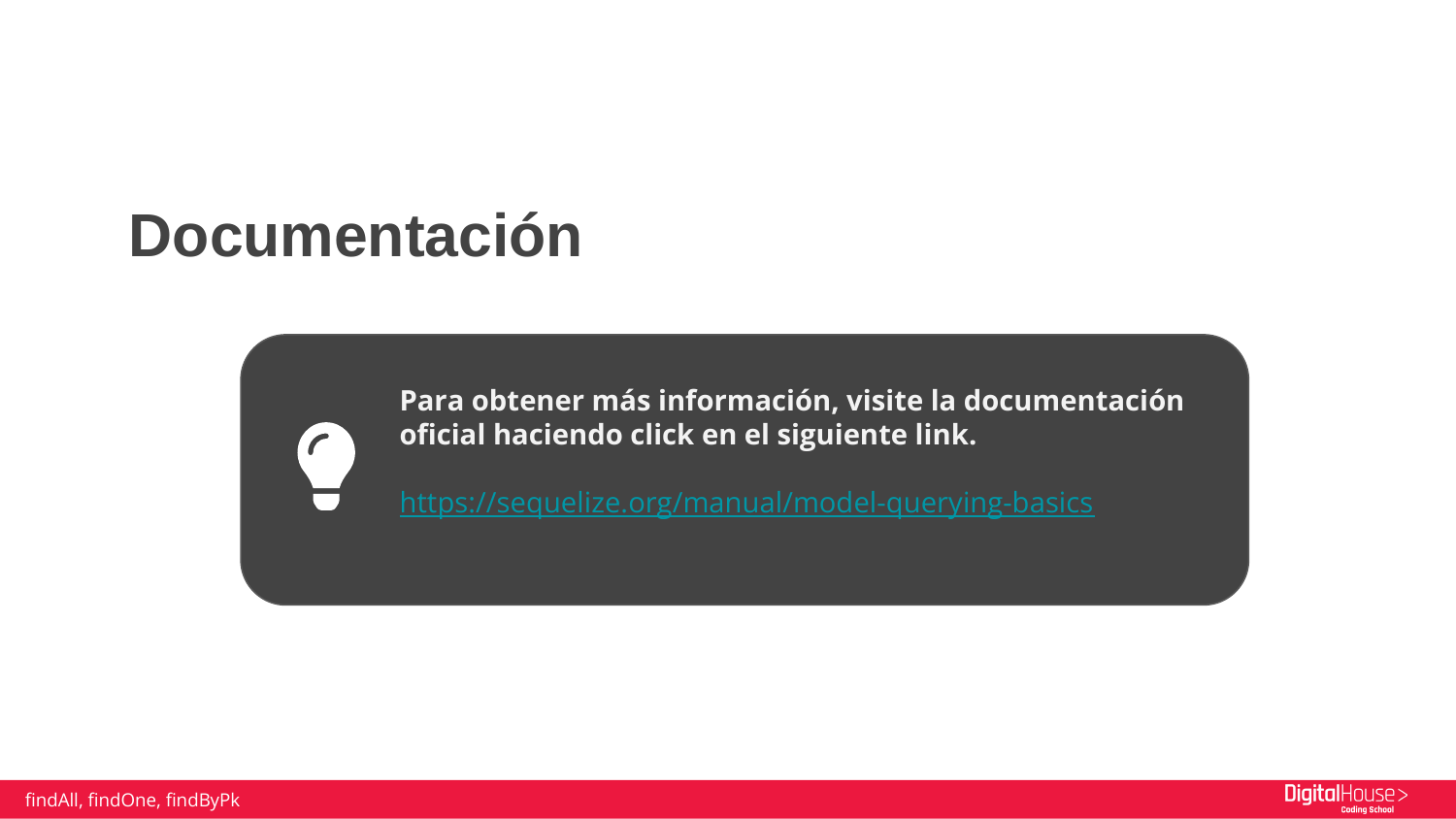

Documentación
Para obtener más información, visite la documentación oficial haciendo click en el siguiente link.

https://sequelize.org/manual/model-querying-basics